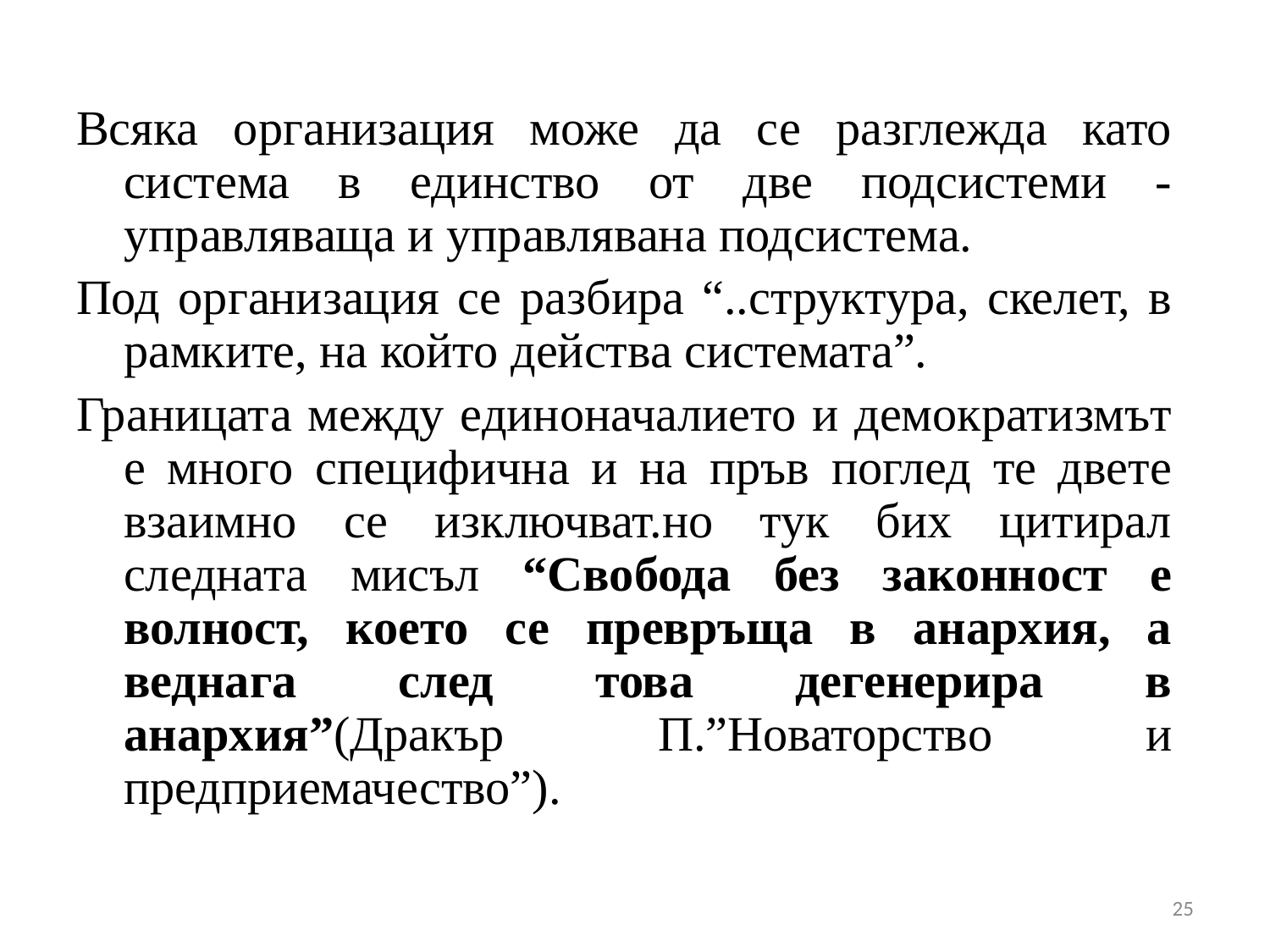

Всяка организация може да се разглежда като система в единство от две подсистеми - управляваща и управлявана подсистема.
Под организация се разбира “..структура, скелет, в рамките, на който действа системата”.
Границата между единоначалието и демократизмът е много специфична и на пръв поглед те двете взаимно се изключват.но тук бих цитирал следната мисъл “Свобода без законност е волност, което се превръща в анархия, а веднага след това дегенерира в анархия”(Дракър П.”Новаторство и предприемачество”).
25